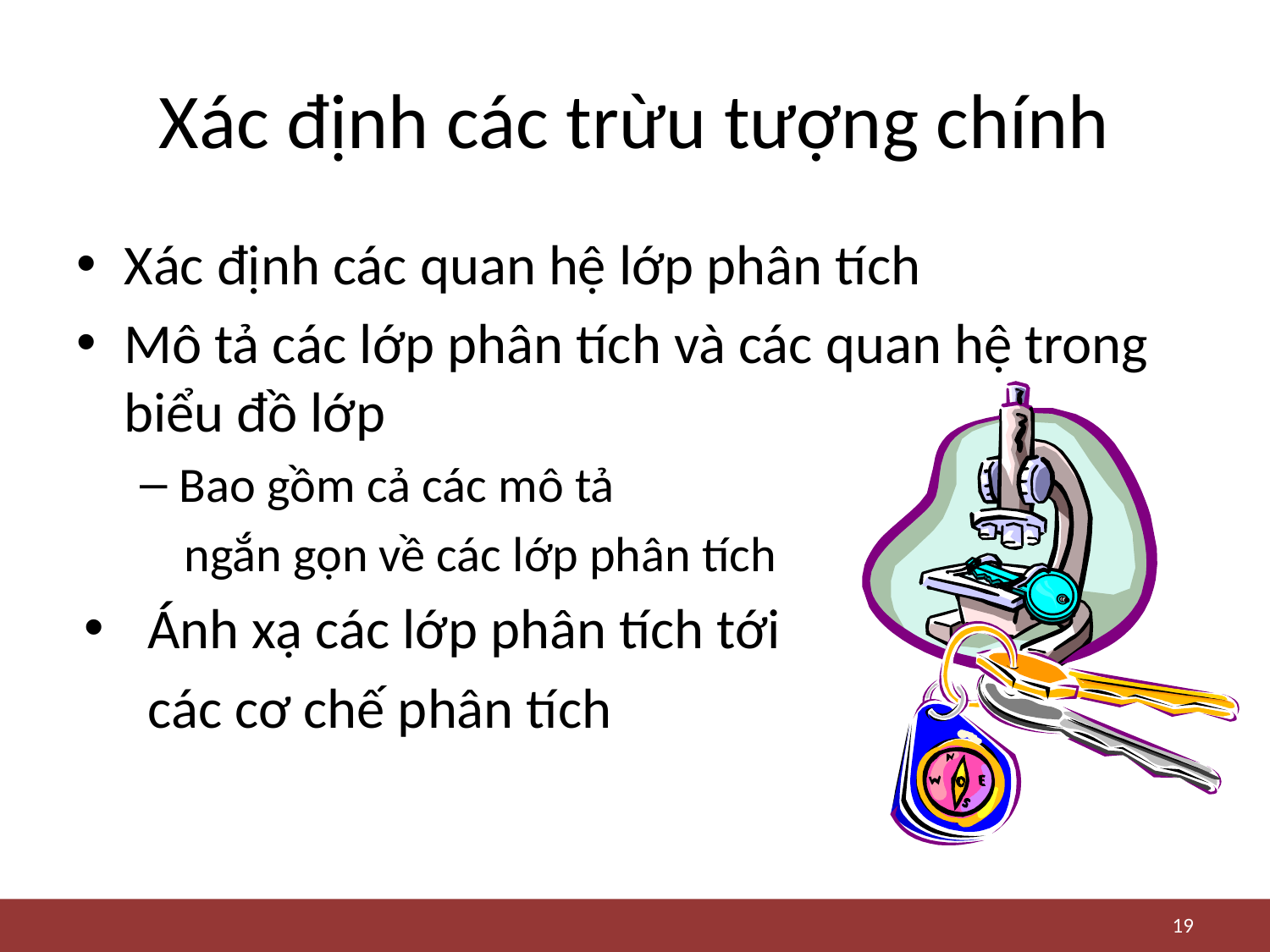

# Xác định các trừu tượng chính
Xác định các quan hệ lớp phân tích
Mô tả các lớp phân tích và các quan hệ trong biểu đồ lớp
Bao gồm cả các mô tả
    ngắn gọn về các lớp phân tích
Ánh xạ các lớp phân tích tới
     các cơ chế phân tích

19